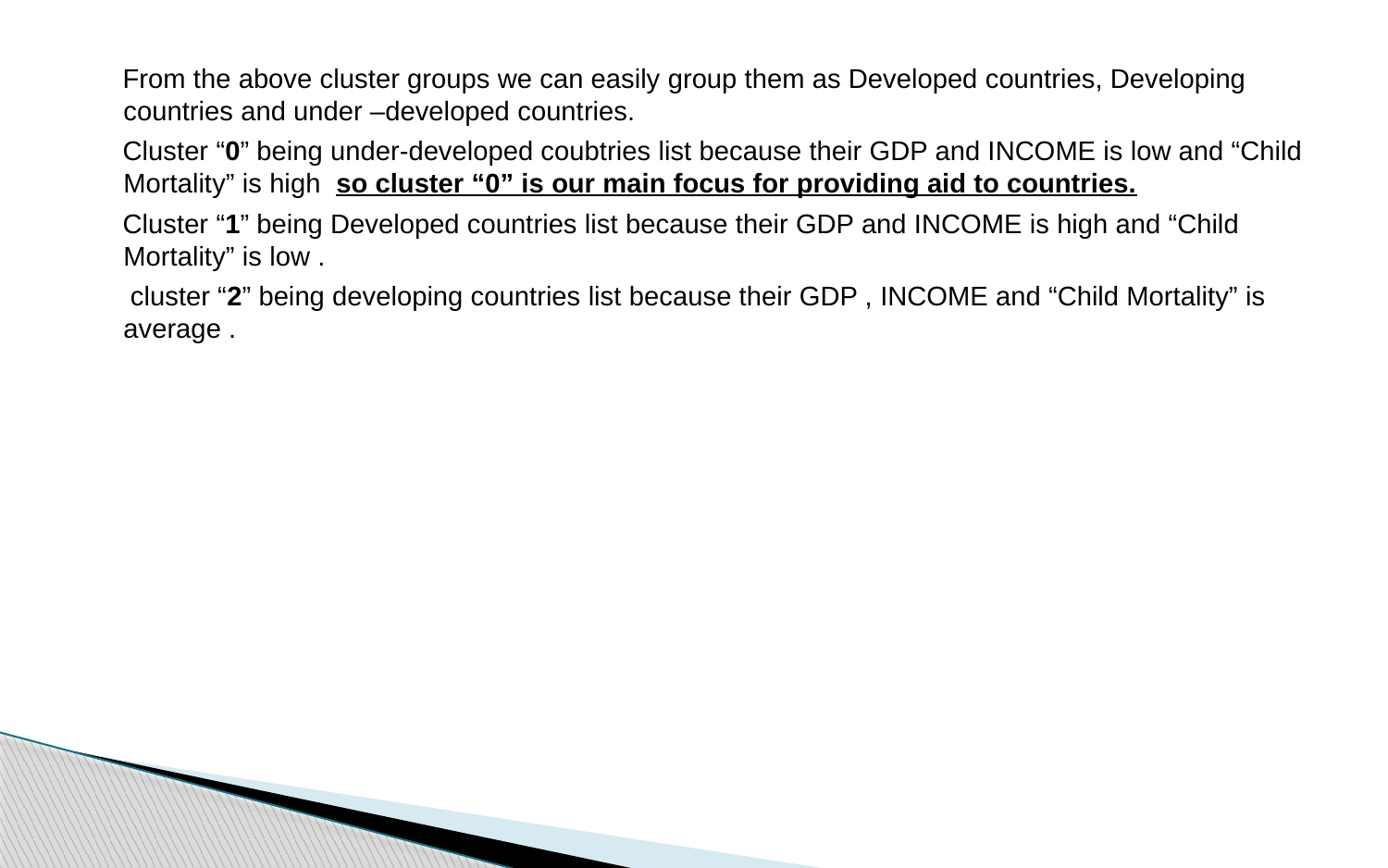

From the above cluster groups we can easily group them as Developed countries, Developing countries and under –developed countries.
     Cluster “0” being under-developed coubtries list because their GDP and INCOME is low and “Child Mortality” is high  so cluster “0” is our main focus for providing aid to countries.
     Cluster “1” being Developed countries list because their GDP and INCOME is high and “Child Mortality” is low .
      cluster “2” being developing countries list because their GDP , INCOME and “Child Mortality” is average .